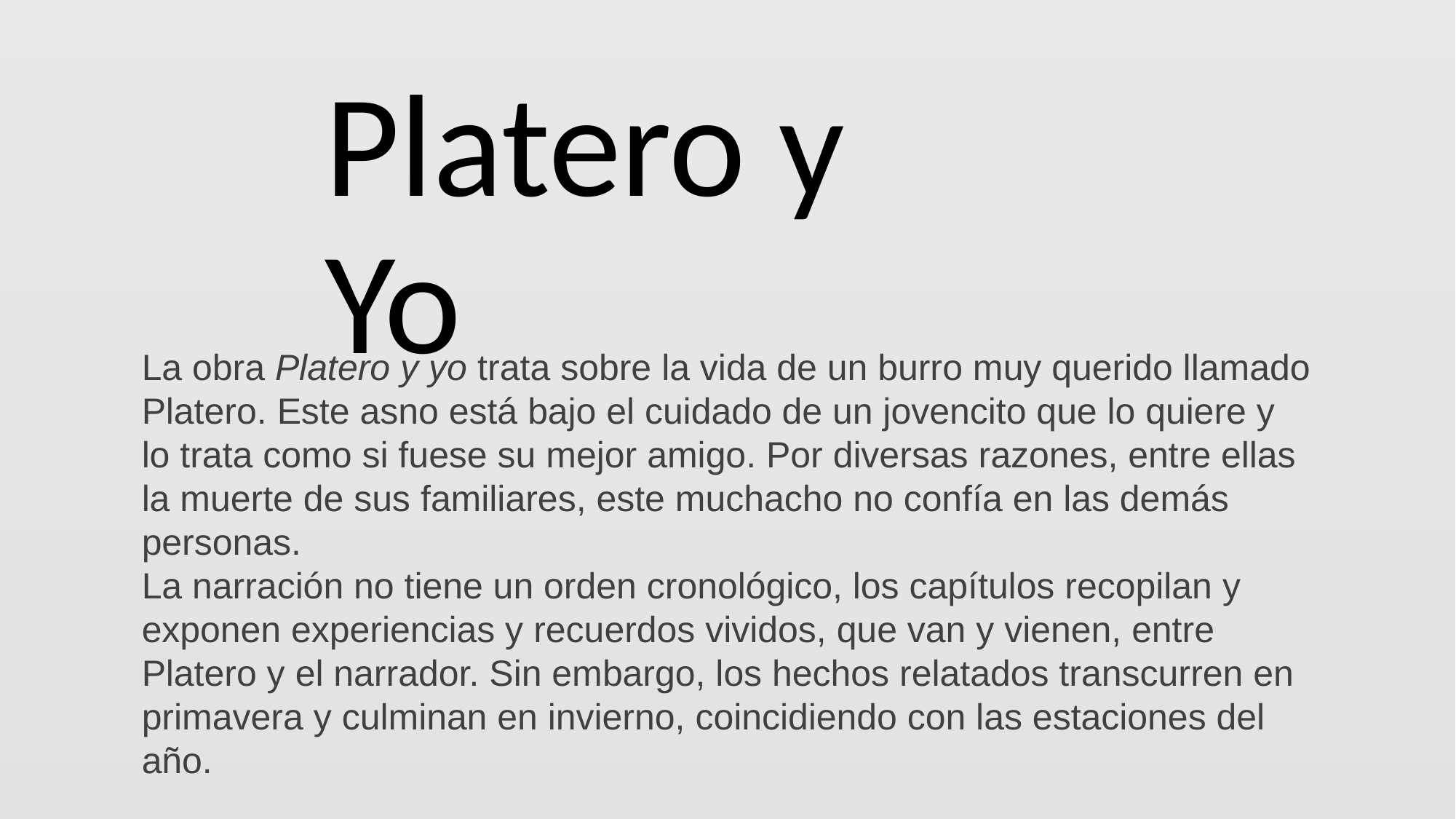

# Platero y Yo
La obra Platero y yo trata sobre la vida de un burro muy querido llamado Platero. Este asno está bajo el cuidado de un jovencito que lo quiere y lo trata como si fuese su mejor amigo. Por diversas razones, entre ellas la muerte de sus familiares, este muchacho no confía en las demás personas.
La narración no tiene un orden cronológico, los capítulos recopilan y exponen experiencias y recuerdos vividos, que van y vienen, entre Platero y el narrador. Sin embargo, los hechos relatados transcurren en primavera y culminan en invierno, coincidiendo con las estaciones del año.